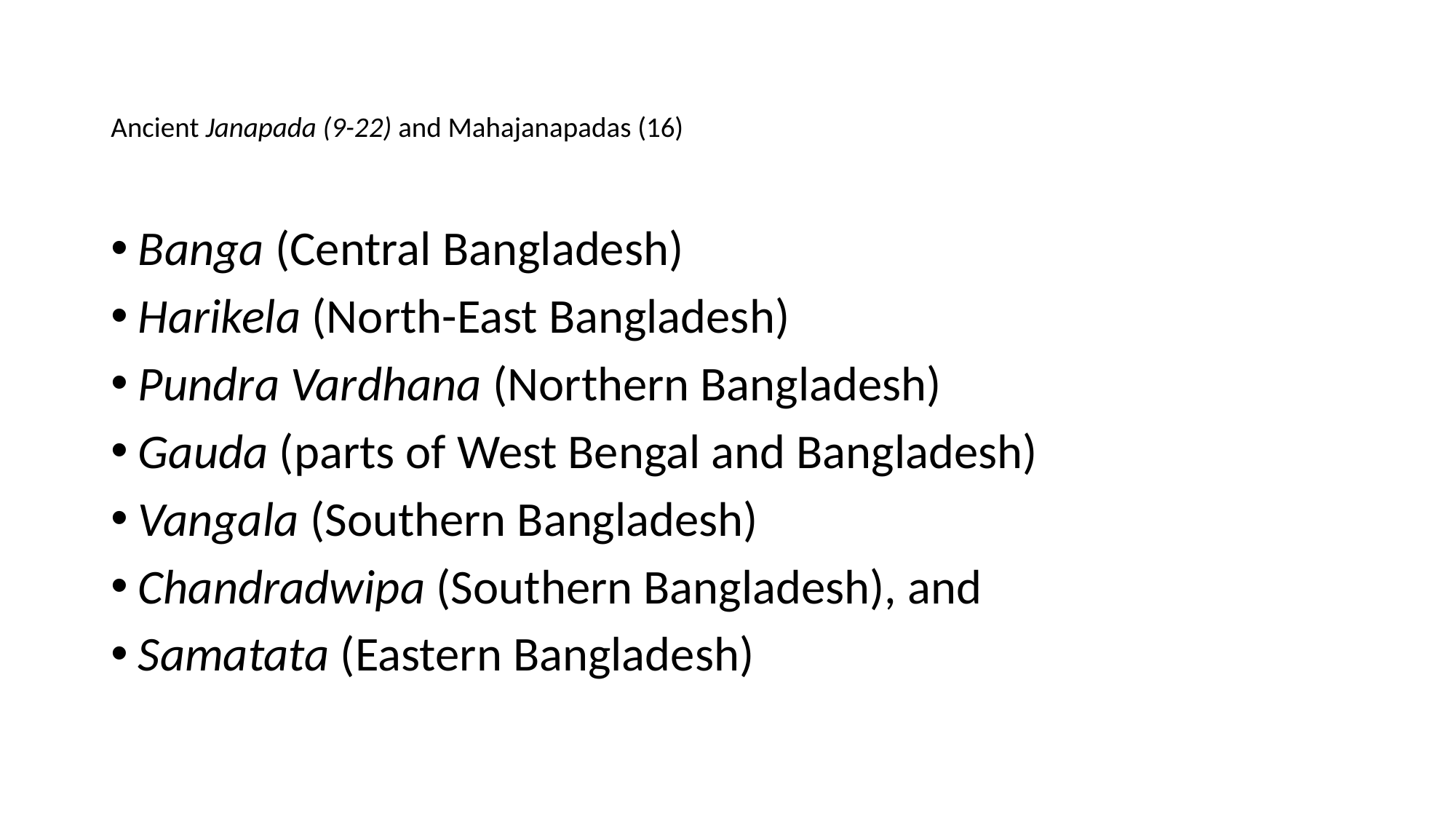

# Ancient Janapada (9-22) and Mahajanapadas (16)
Banga (Central Bangladesh)
Harikela (North-East Bangladesh)
Pundra Vardhana (Northern Bangladesh)
Gauda (parts of West Bengal and Bangladesh)
Vangala (Southern Bangladesh)
Chandradwipa (Southern Bangladesh), and
Samatata (Eastern Bangladesh)